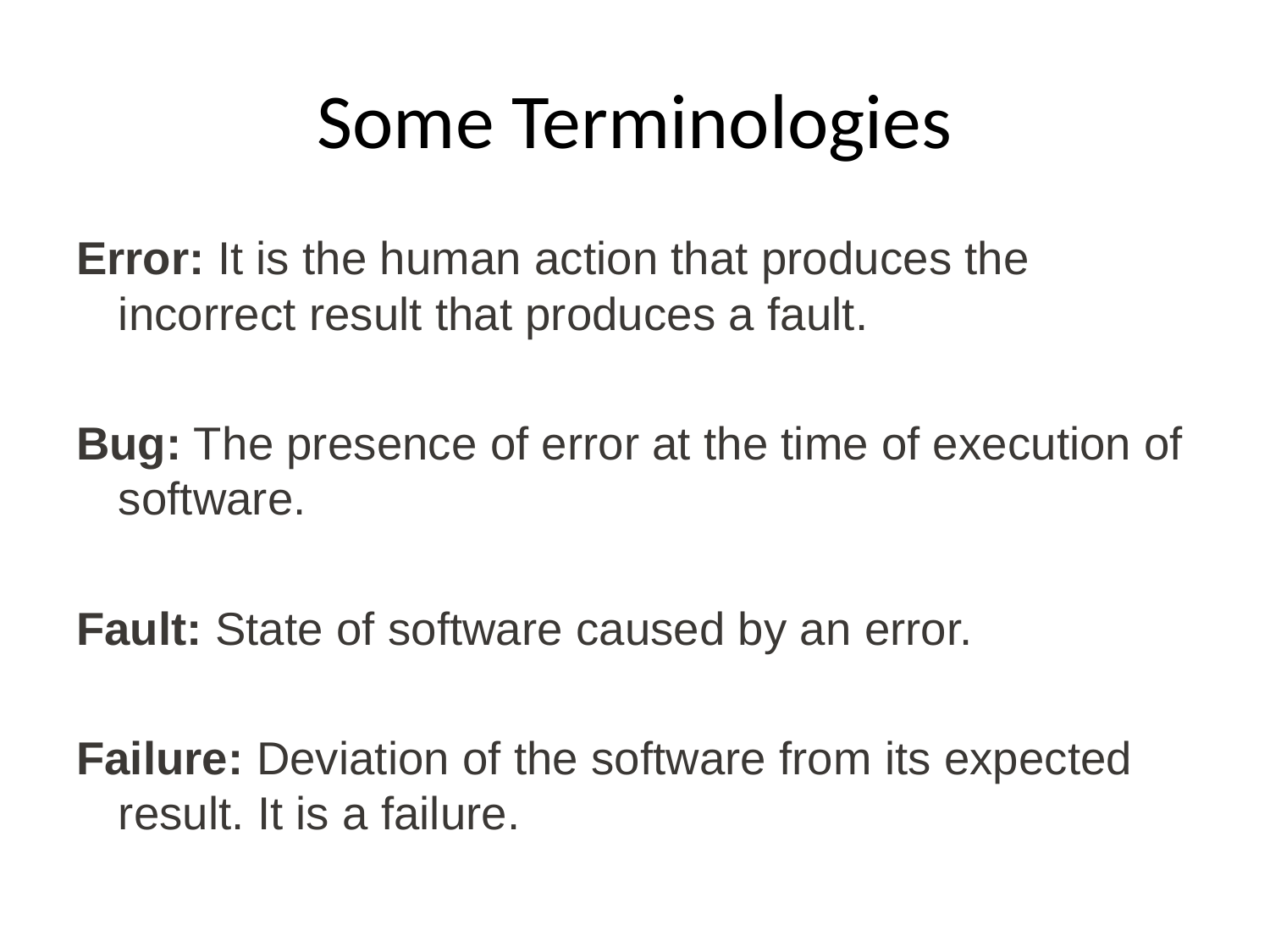

# Some Terminologies
Error: It is the human action that produces the incorrect result that produces a fault.

Bug: The presence of error at the time of execution of software.

Fault: State of software caused by an error.

Failure: Deviation of the software from its expected result. It is a failure.